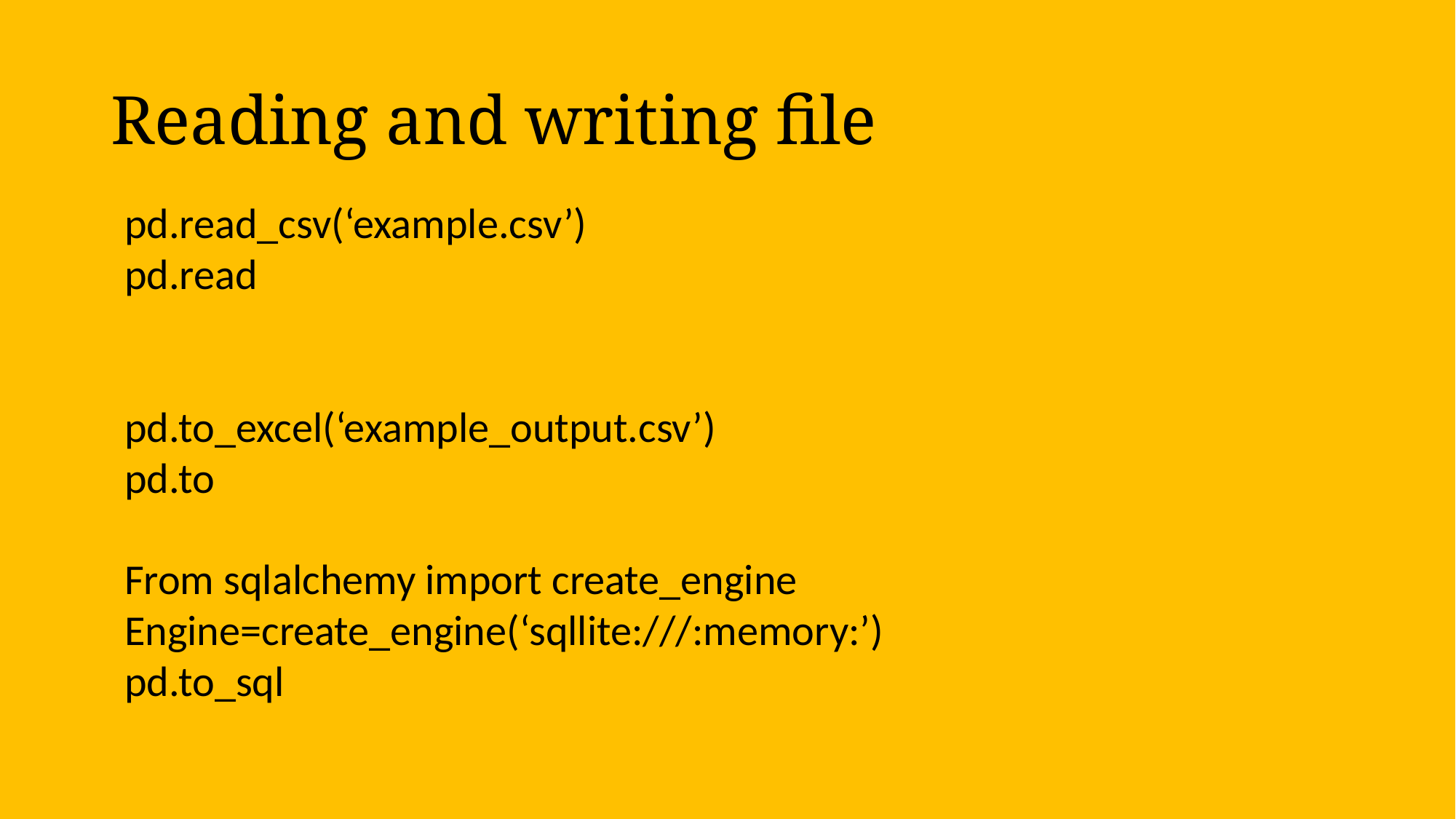

# Reading and writing file
pd.read_csv(‘example.csv’)
pd.read

pd.to_excel(‘example_output.csv’)
pd.to

From sqlalchemy import create_engine
Engine=create_engine(‘sqllite:///:memory:’)
pd.to_sql